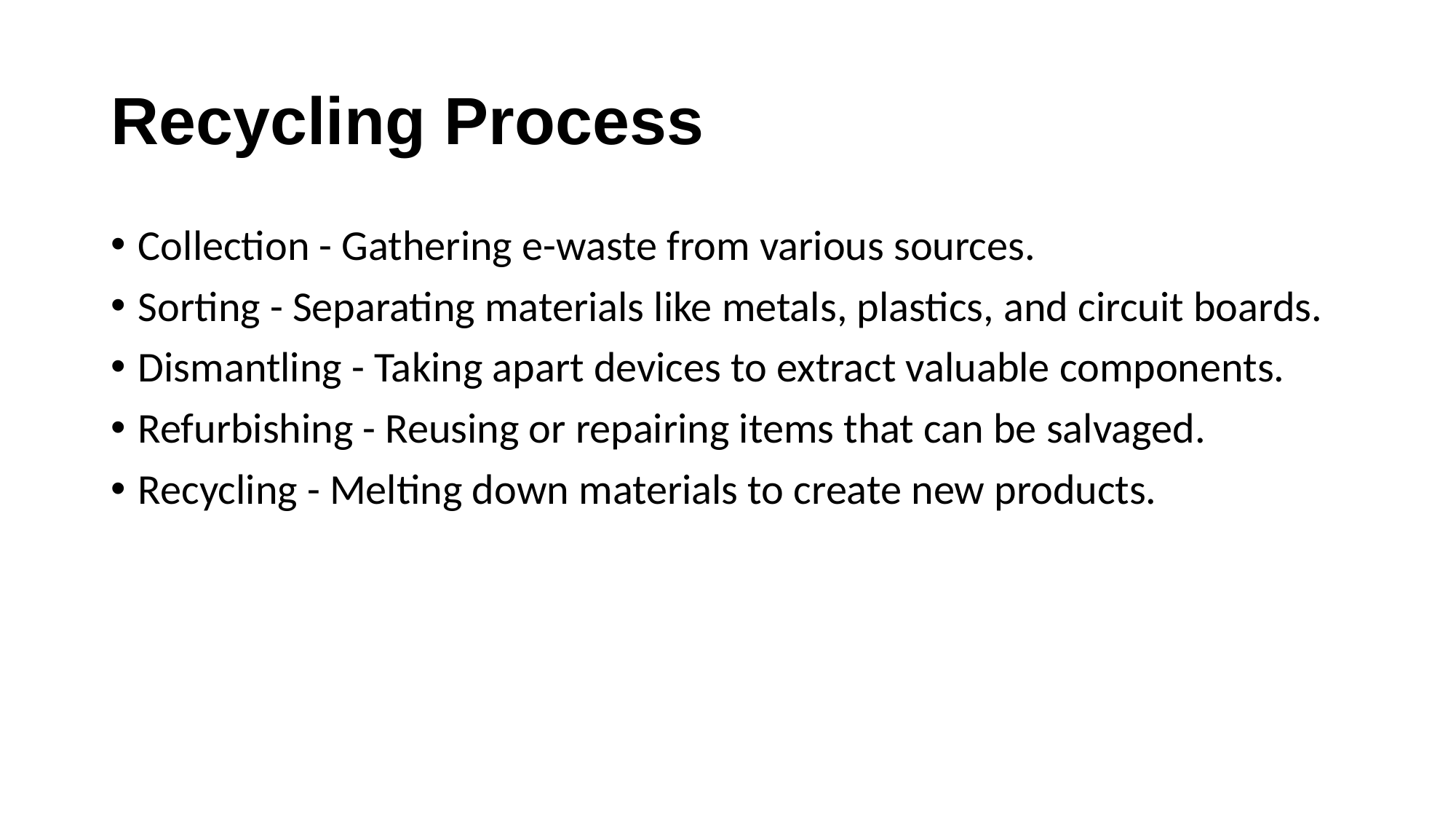

# Recycling Process
Collection - Gathering e-waste from various sources.
Sorting - Separating materials like metals, plastics, and circuit boards.
Dismantling - Taking apart devices to extract valuable components.
Refurbishing - Reusing or repairing items that can be salvaged.
Recycling - Melting down materials to create new products.